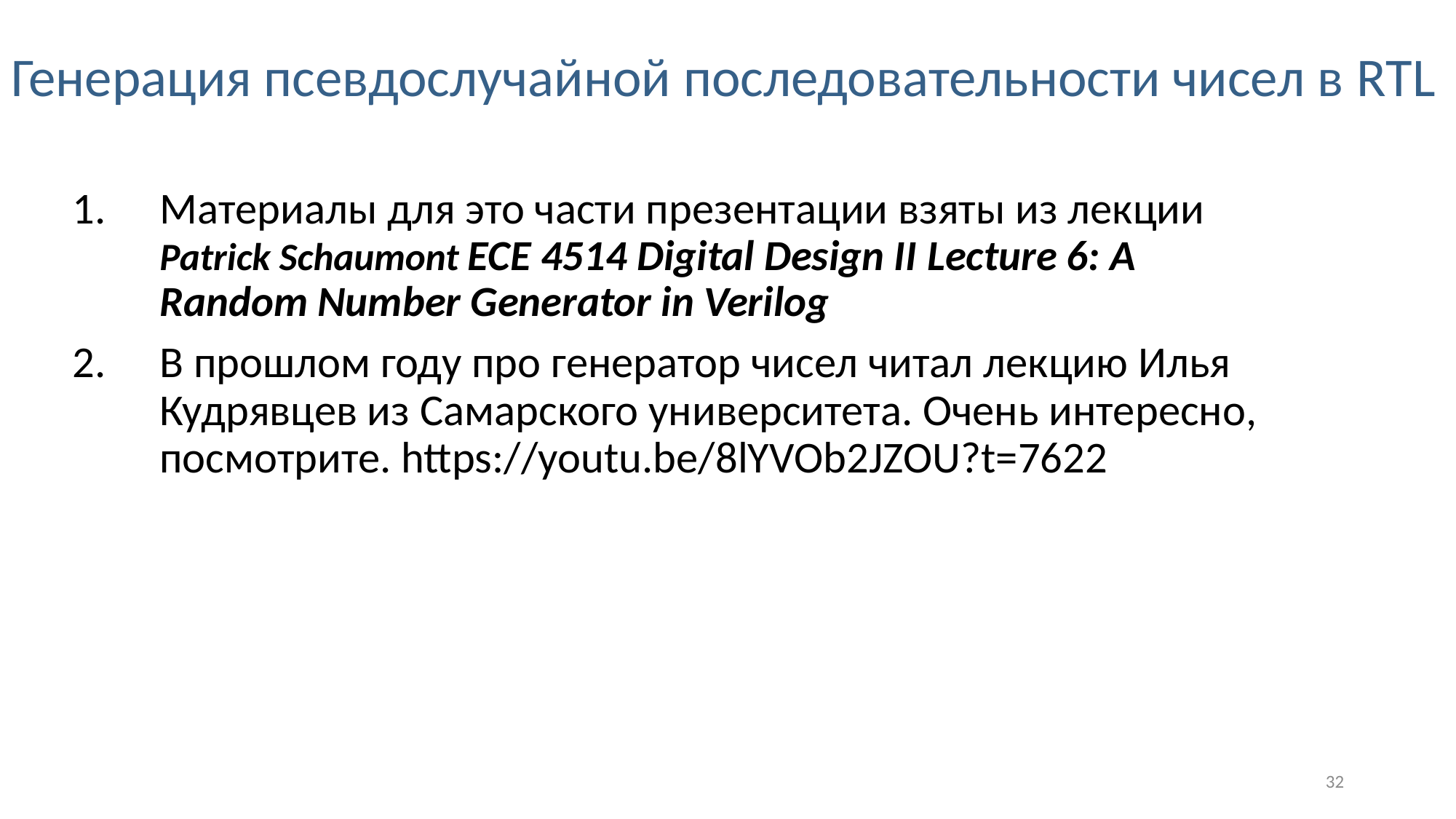

# Генерация псевдослучайной последовательности чисел в RTL

Материалы для это части презентации взяты из лекции Patrick Schaumont ECE 4514 Digital Design II Lecture 6: A Random Number Generator in Verilog
В прошлом году про генератор чисел читал лекцию Илья Кудрявцев из Самарского университета. Очень интересно, посмотрите. https://youtu.be/8lYVOb2JZOU?t=7622
32